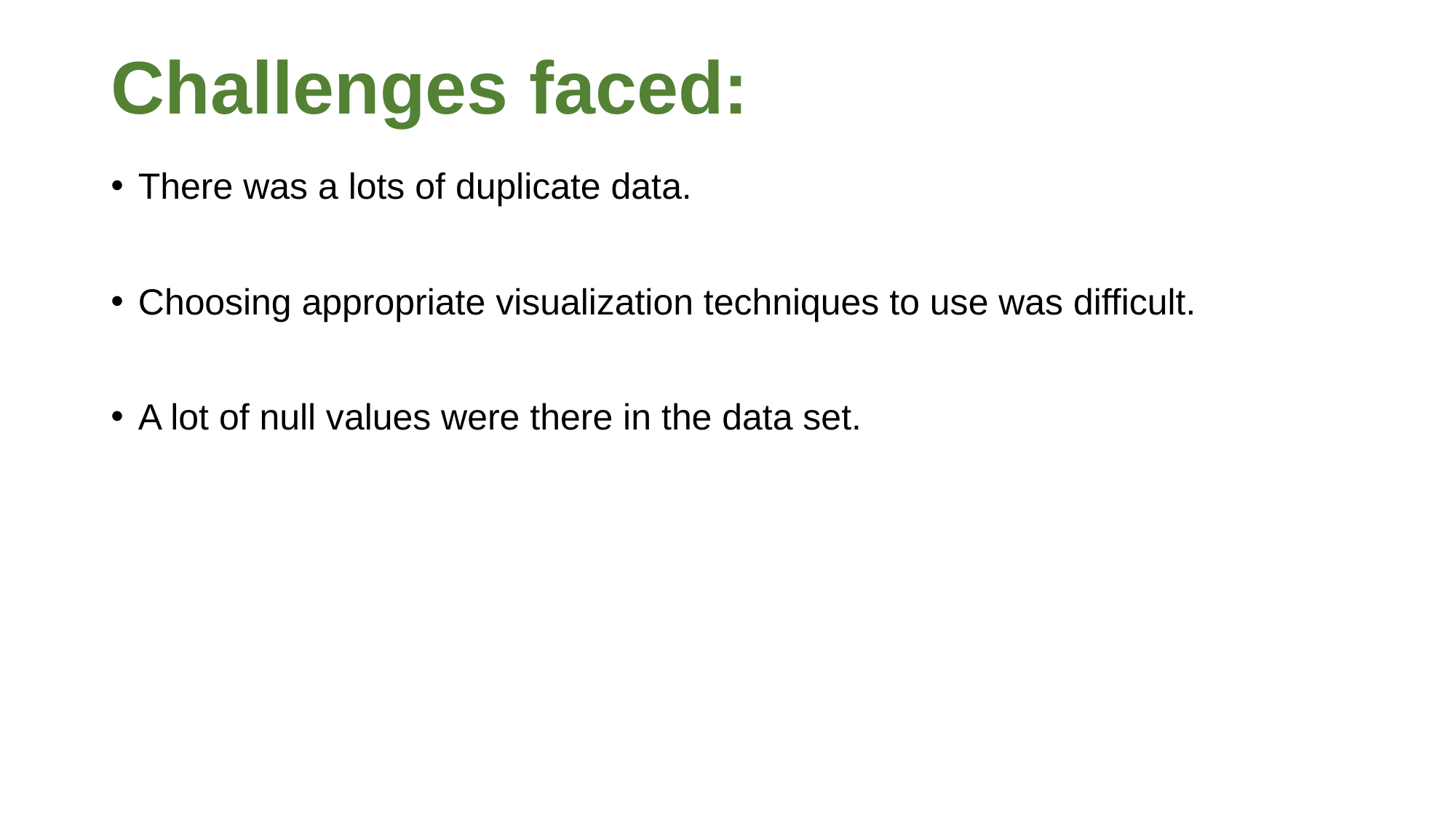

# Challenges faced:
There was a lots of duplicate data.

Choosing appropriate visualization techniques to use was difficult.

A lot of null values were there in the data set.